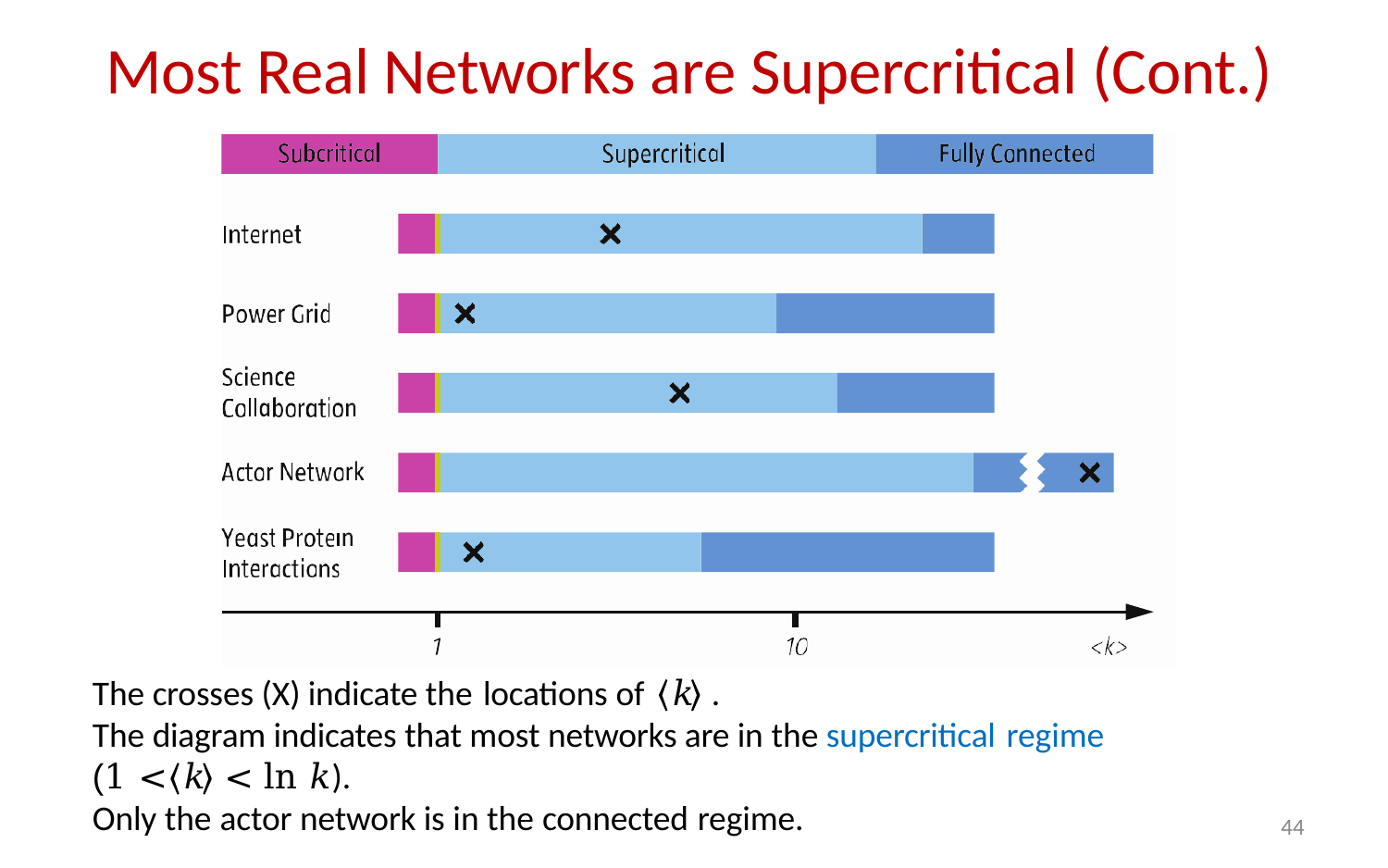

# Most Real Networks are Supercritical (Cont.)

The crosses (X) indicate the locations of	𝑘 .
The diagram indicates that most networks are in the supercritical regime
(1 <	𝑘	< ln 𝑘).
Only the actor network is in the connected regime.

44